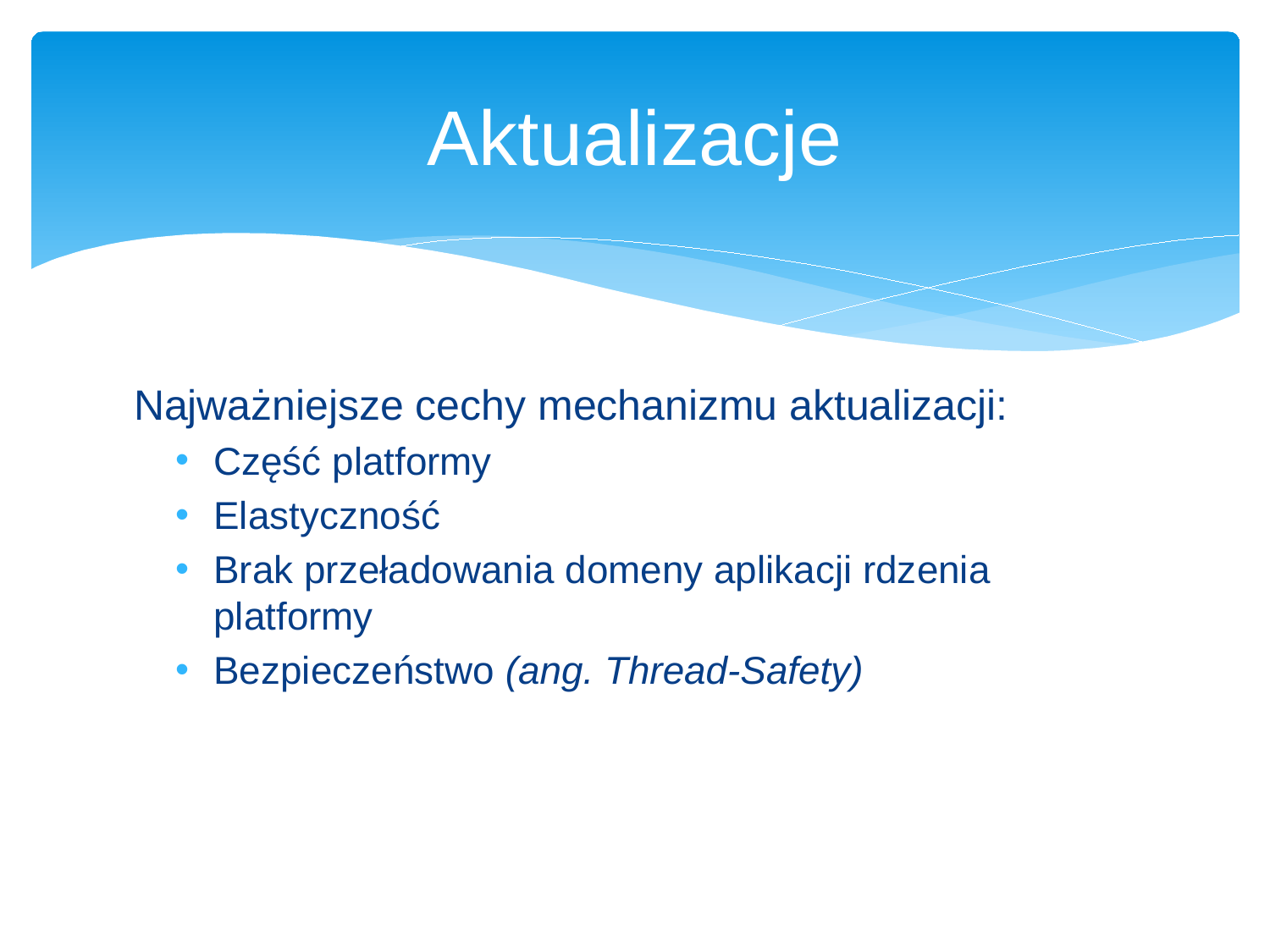

# Aktualizacje
Najważniejsze cechy mechanizmu aktualizacji:
Część platformy
Elastyczność
Brak przeładowania domeny aplikacji rdzenia platformy
Bezpieczeństwo (ang. Thread-Safety)